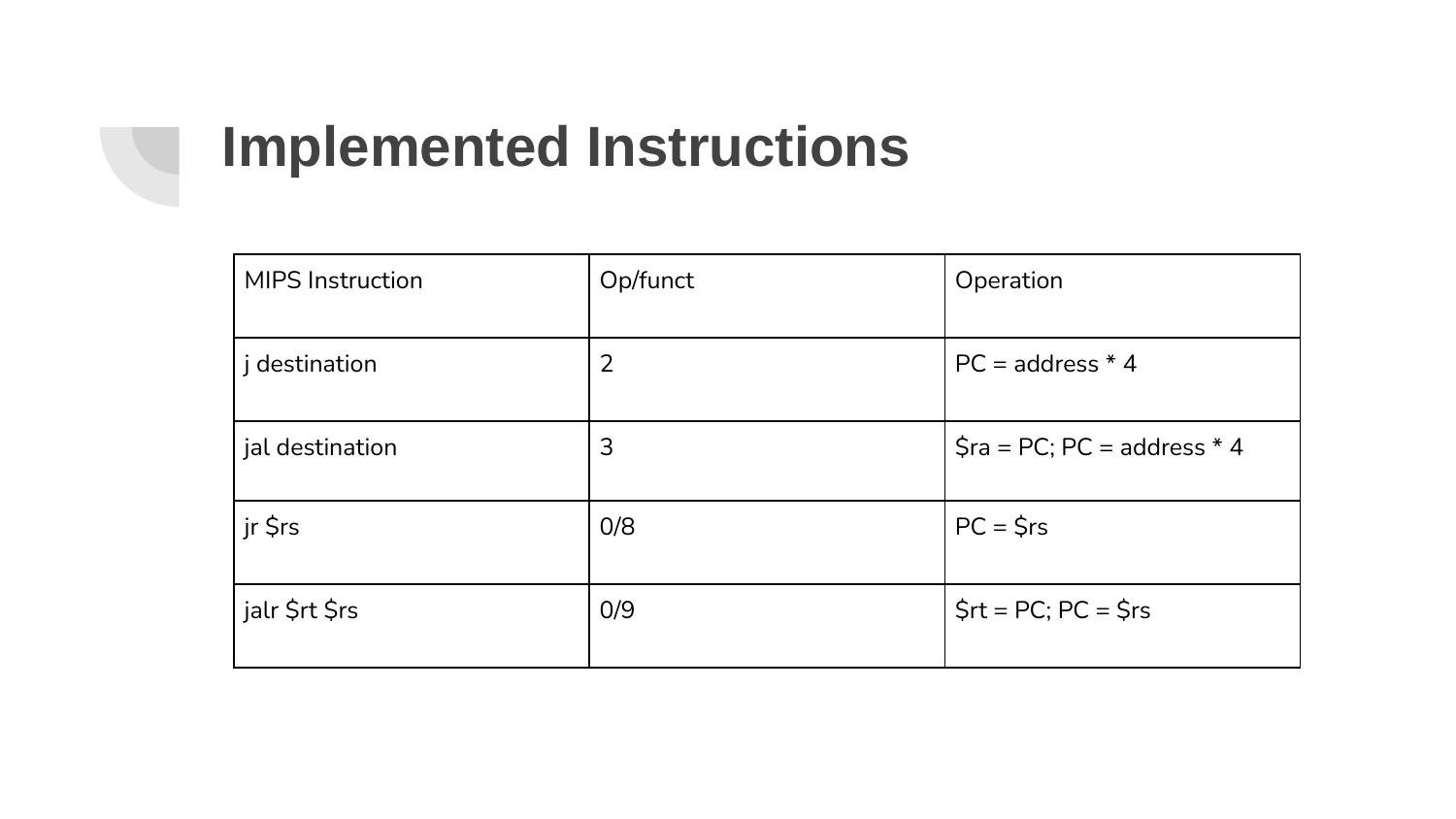

# Implemented Instructions
| MIPS Instruction | Op/funct | Operation |
| --- | --- | --- |
| j destination | 2 | PC = address \* 4 |
| jal destination | 3 | $ra = PC; PC = address \* 4 |
| jr $rs | 0/8 | PC = $rs |
| jalr $rt $rs | 0/9 | $rt = PC; PC = $rs |